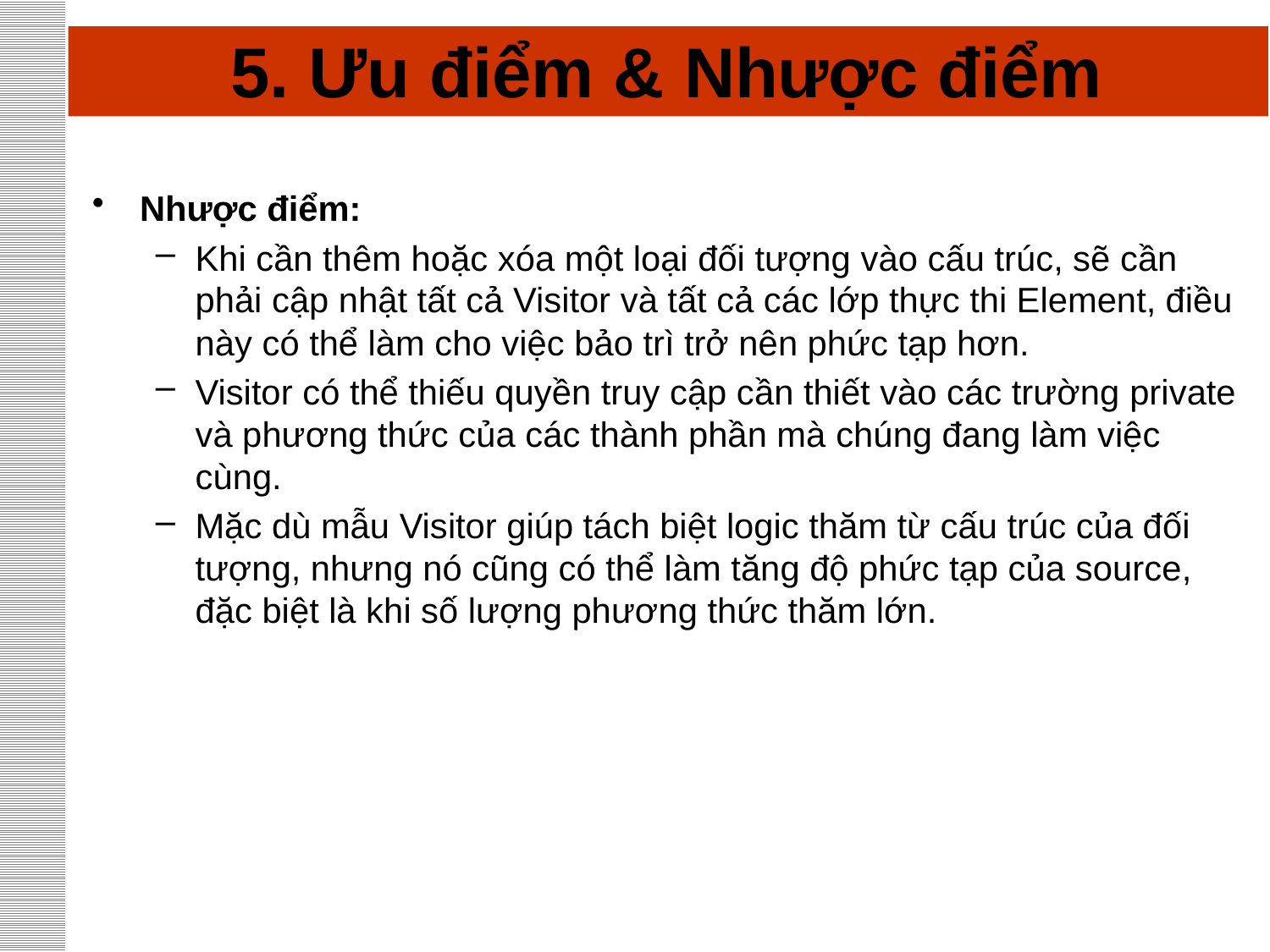

# 5. Ưu điểm & Nhược điểm
Nhược điểm:
Khi cần thêm hoặc xóa một loại đối tượng vào cấu trúc, sẽ cần phải cập nhật tất cả Visitor và tất cả các lớp thực thi Element, điều này có thể làm cho việc bảo trì trở nên phức tạp hơn.
Visitor có thể thiếu quyền truy cập cần thiết vào các trường private và phương thức của các thành phần mà chúng đang làm việc cùng.
Mặc dù mẫu Visitor giúp tách biệt logic thăm từ cấu trúc của đối tượng, nhưng nó cũng có thể làm tăng độ phức tạp của source, đặc biệt là khi số lượng phương thức thăm lớn.